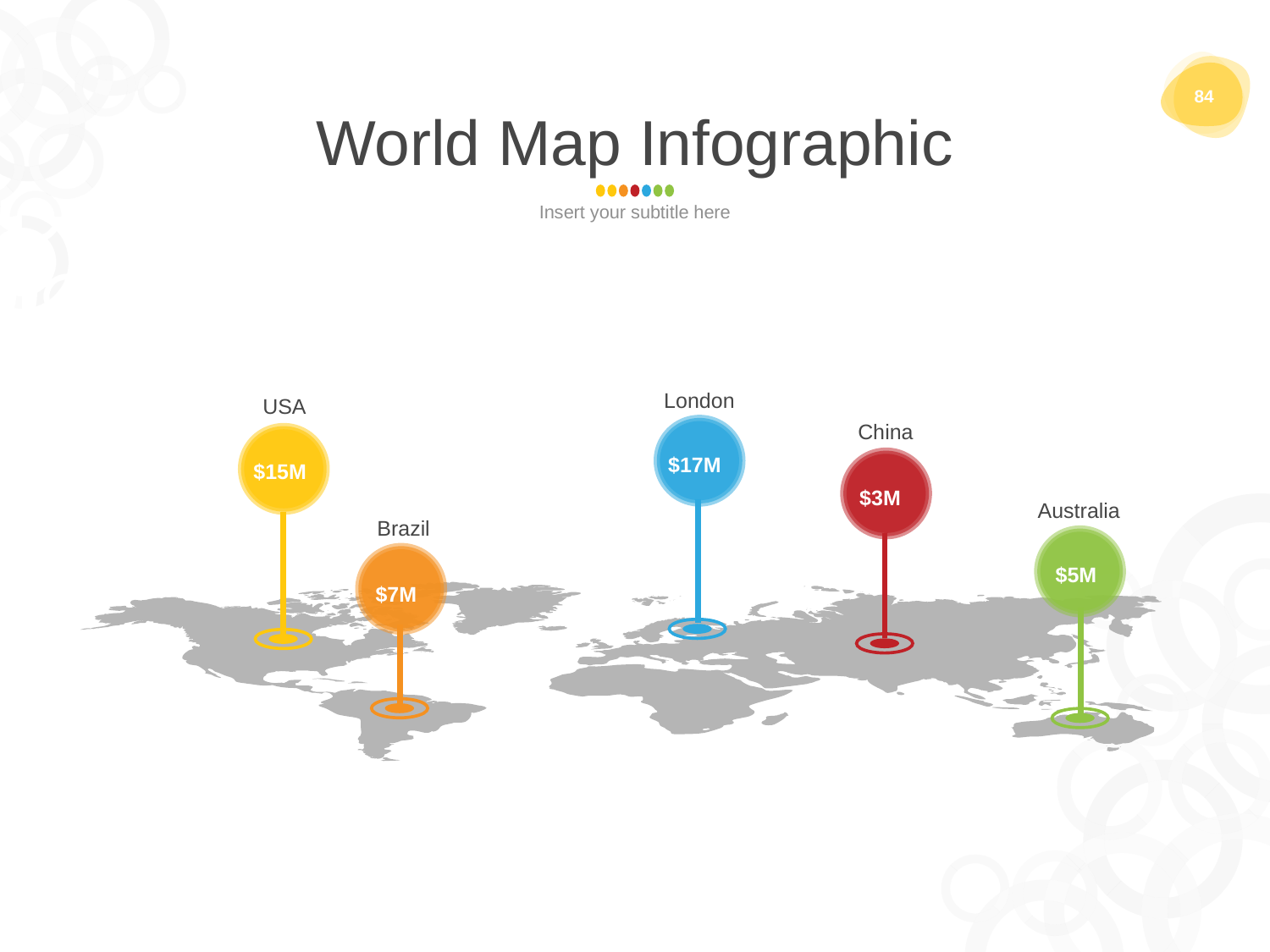

84
# World Map Infographic
Insert your subtitle here
London
USA
China

$17M

$15M
$3M
Australia
Brazil

$5M
$7M